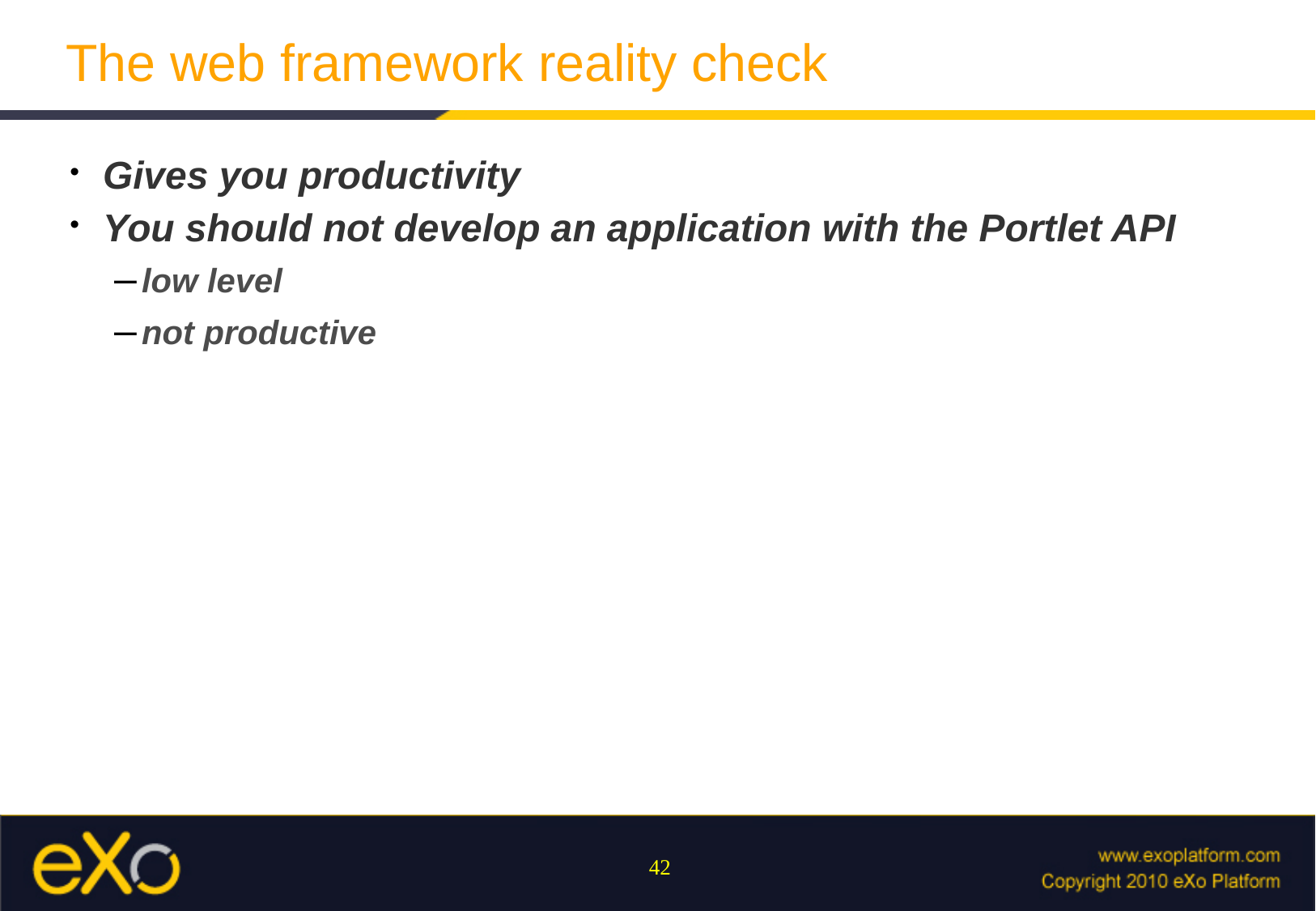

# The web framework reality check
Gives you productivity
You should not develop an application with the Portlet API
low level
not productive